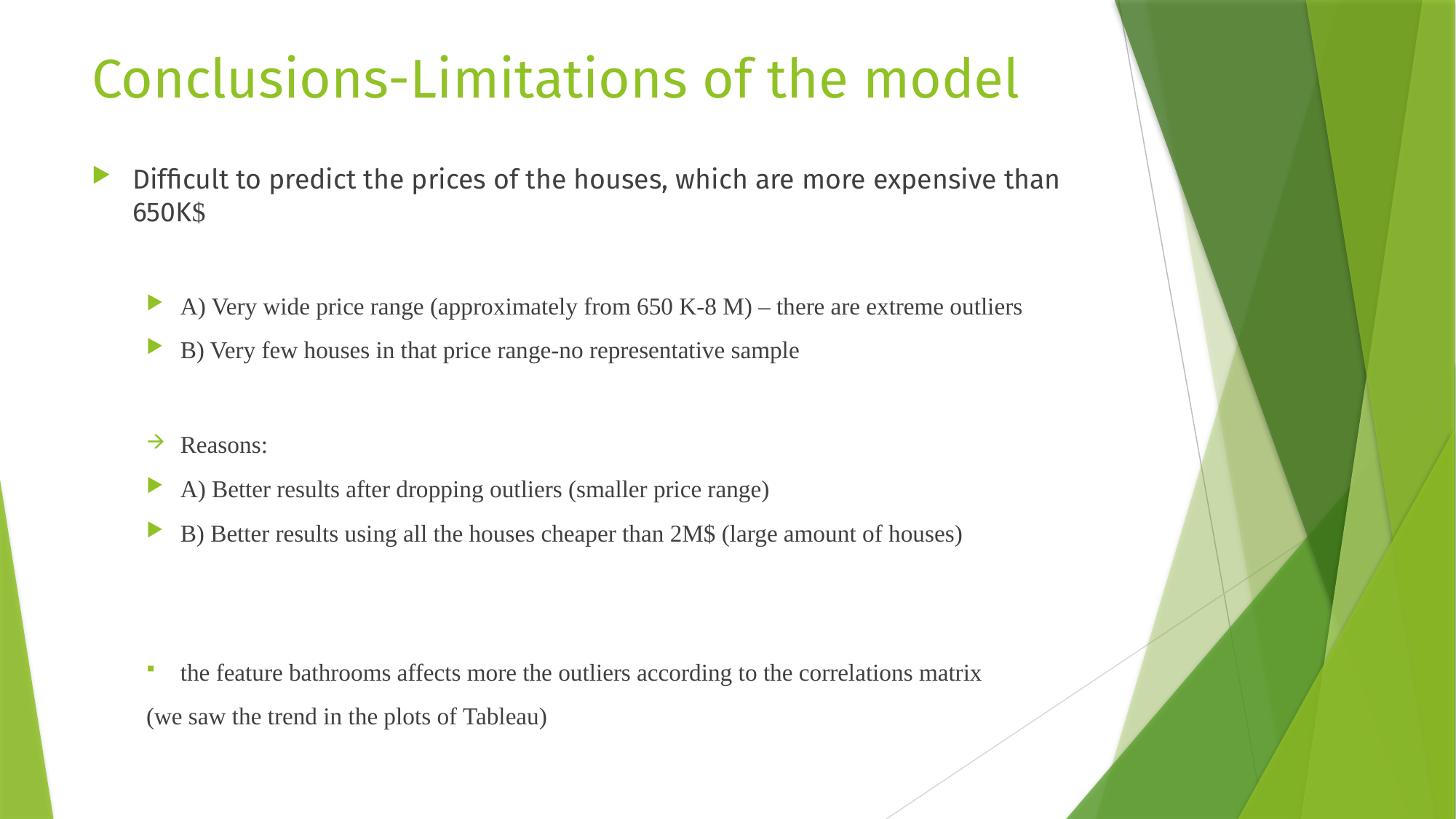

# Conclusions-Limitations of the model
Difficult to predict the prices of the houses, which are more expensive than 650K$

A) Very wide price range (approximately from 650 K-8 M) – there are extreme outliers
B) Very few houses in that price range-no representative sample

Reasons:
A) Better results after dropping outliers (smaller price range)
B) Better results using all the houses cheaper than 2M$ (large amount of houses)

the feature bathrooms affects more the outliers according to the correlations matrix
(we saw the trend in the plots of Tableau)